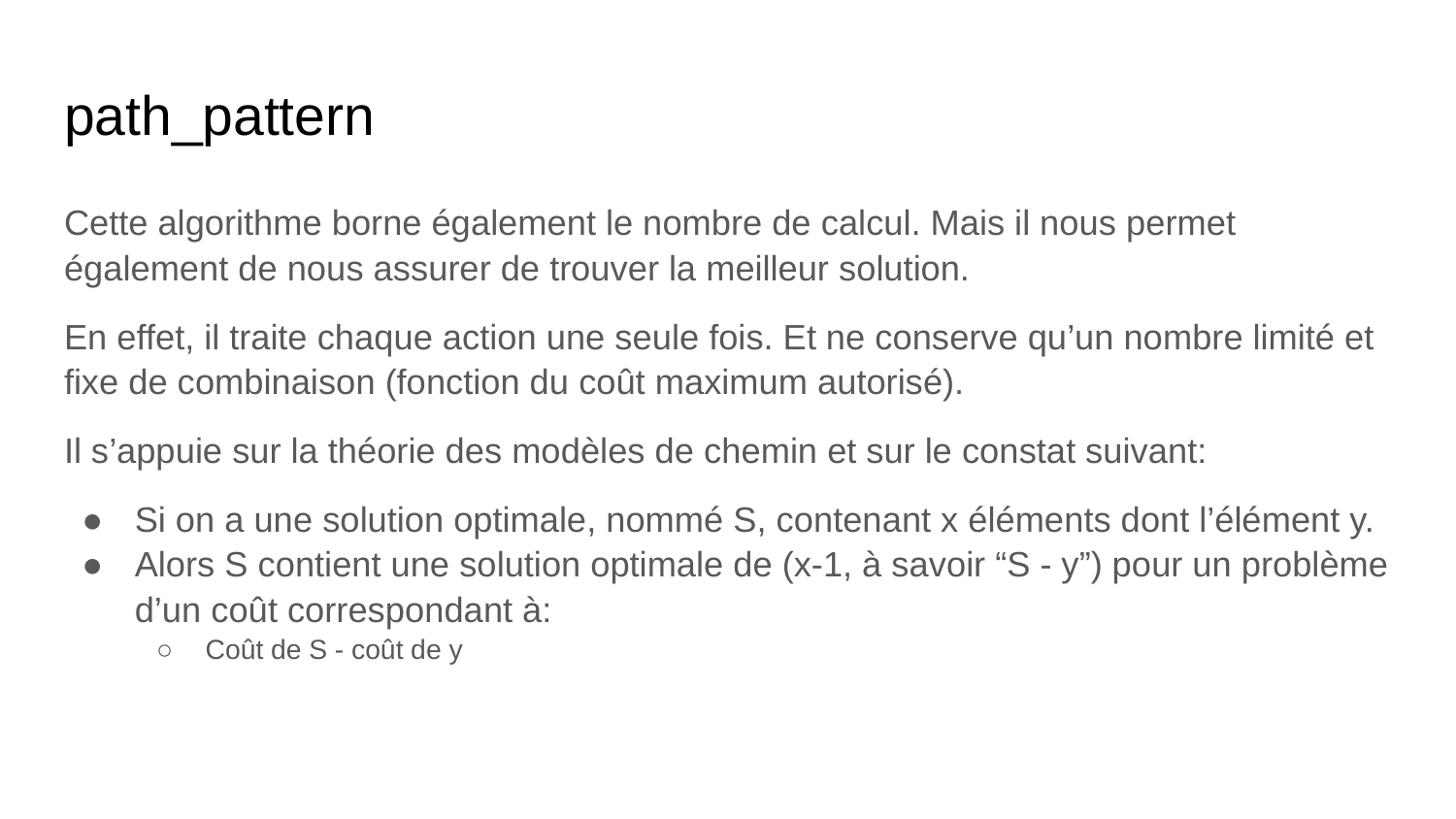

# path_pattern
Cette algorithme borne également le nombre de calcul. Mais il nous permet également de nous assurer de trouver la meilleur solution.
En effet, il traite chaque action une seule fois. Et ne conserve qu’un nombre limité et  fixe de combinaison (fonction du coût maximum autorisé).
Il s’appuie sur la théorie des modèles de chemin et sur le constat suivant:
Si on a une solution optimale, nommé S, contenant x éléments dont l’élément y.
Alors S contient une solution optimale de (x-1, à savoir “S - y”) pour un problème d’un coût correspondant à:
Coût de S - coût de y